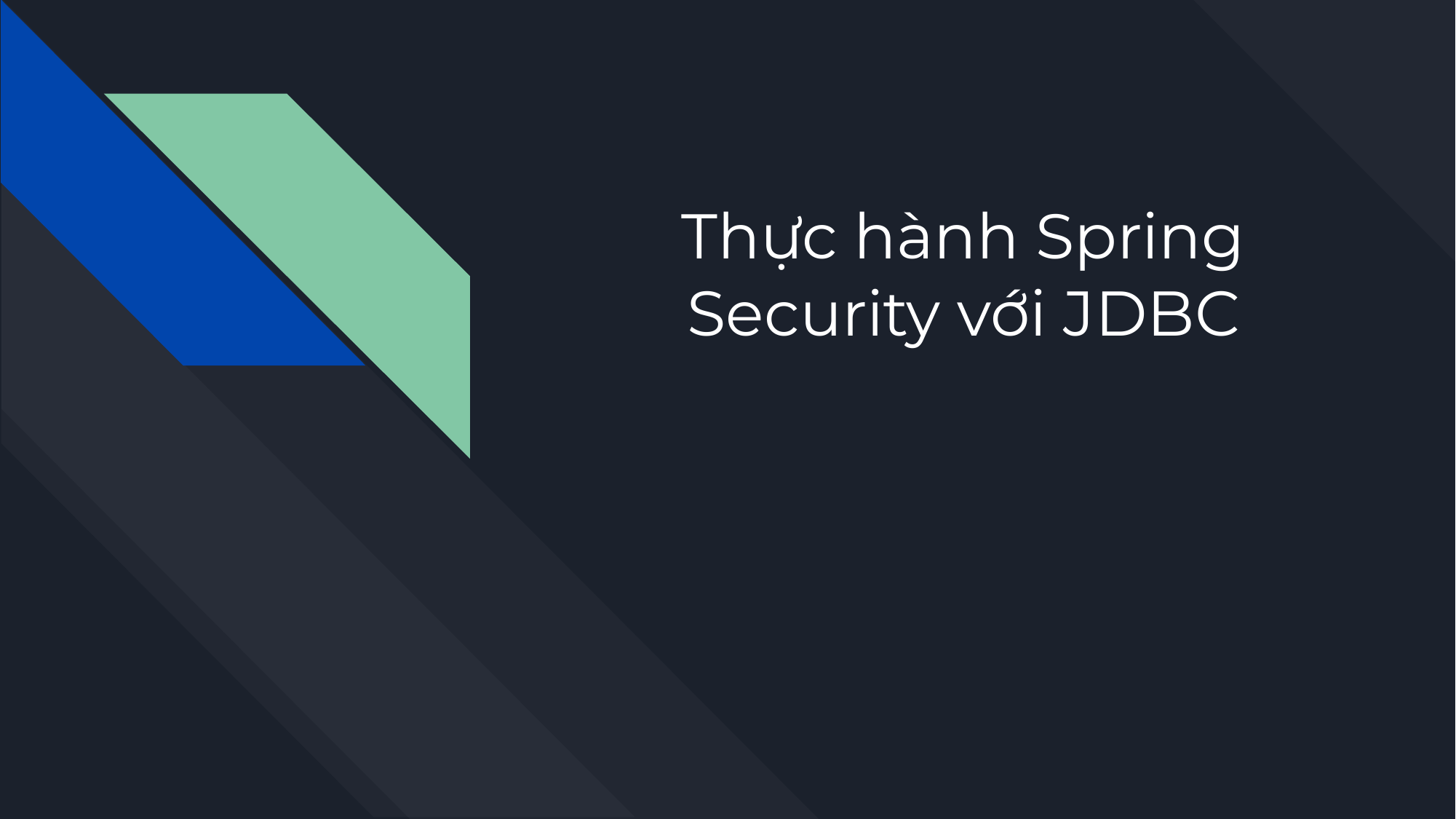

# Thực hành Spring Security với JDBC